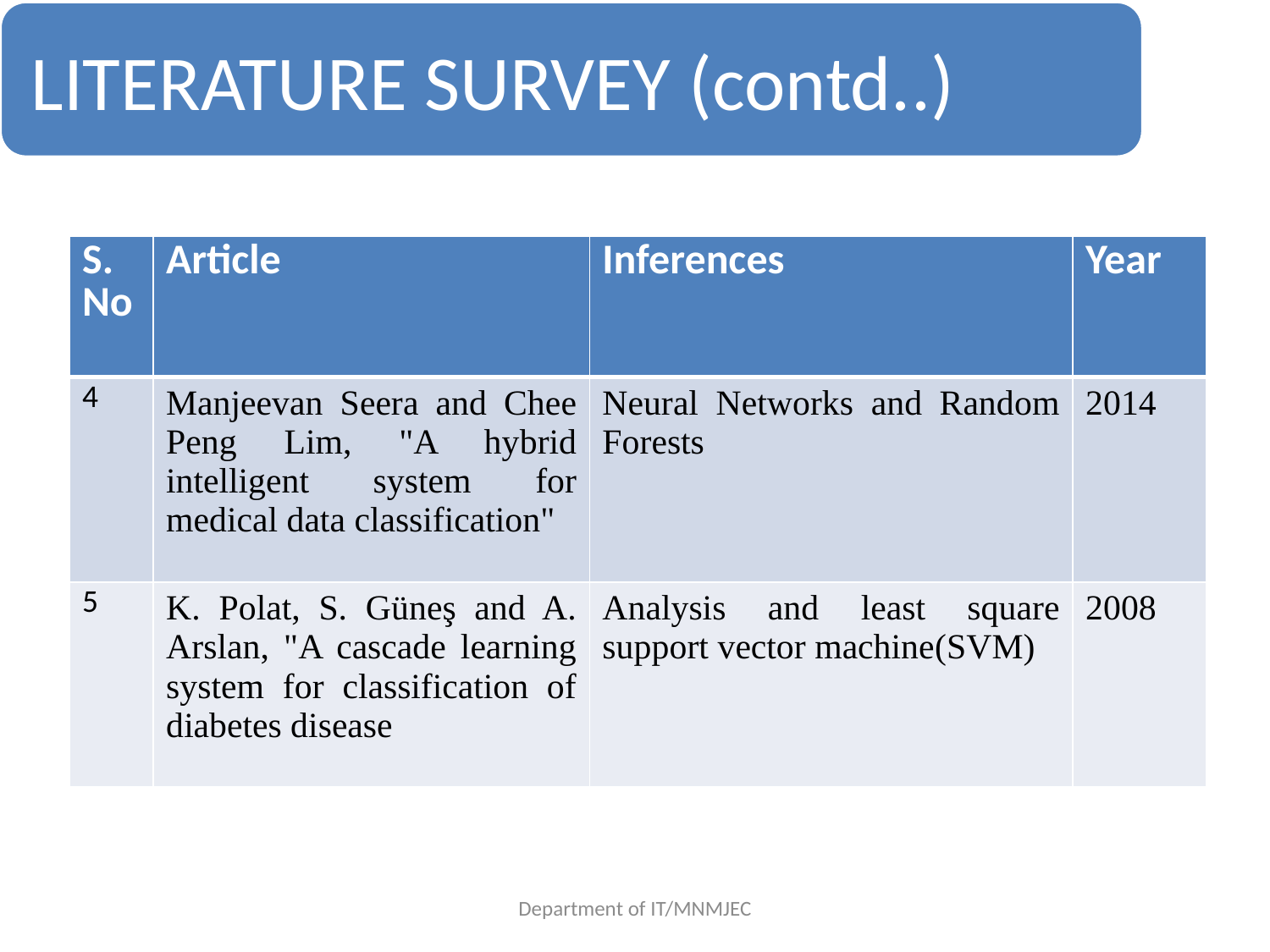

LITERATURE SURVEY (contd..)
| S. No | Article | Inferences | Year |
| --- | --- | --- | --- |
| 4 | Manjeevan Seera and Chee Peng Lim, "A hybrid intelligent system for medical data classification" | Neural Networks and Random Forests | 2014 |
| 5 | K. Polat, S. Güneş and A. Arslan, "A cascade learning system for classification of diabetes disease | Analysis and least square support vector machine(SVM) | 2008 |
Department of IT/MNMJEC
7